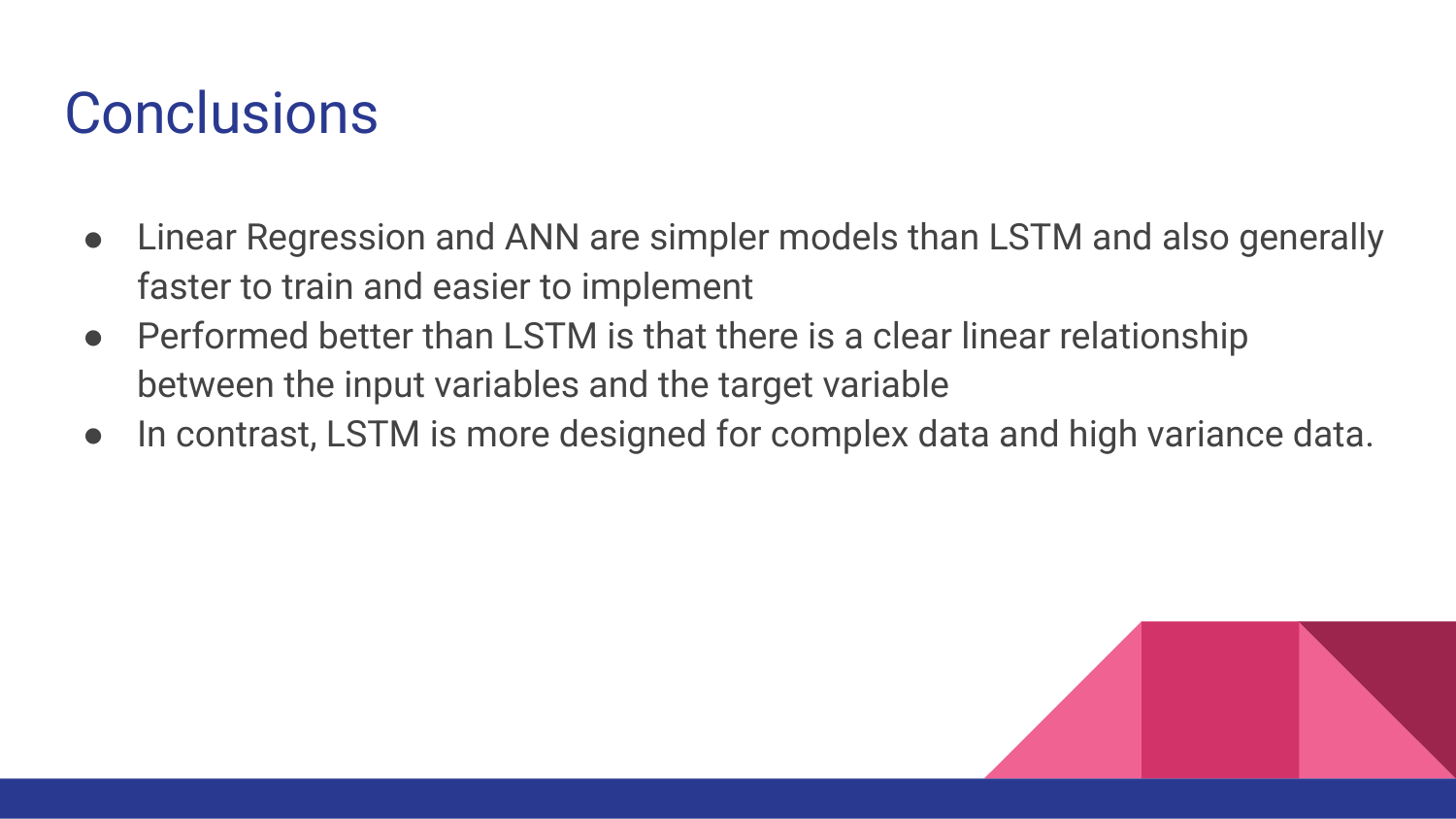

# Conclusions
Linear Regression and ANN are simpler models than LSTM and also generally faster to train and easier to implement
Performed better than LSTM is that there is a clear linear relationship between the input variables and the target variable
In contrast, LSTM is more designed for complex data and high variance data.